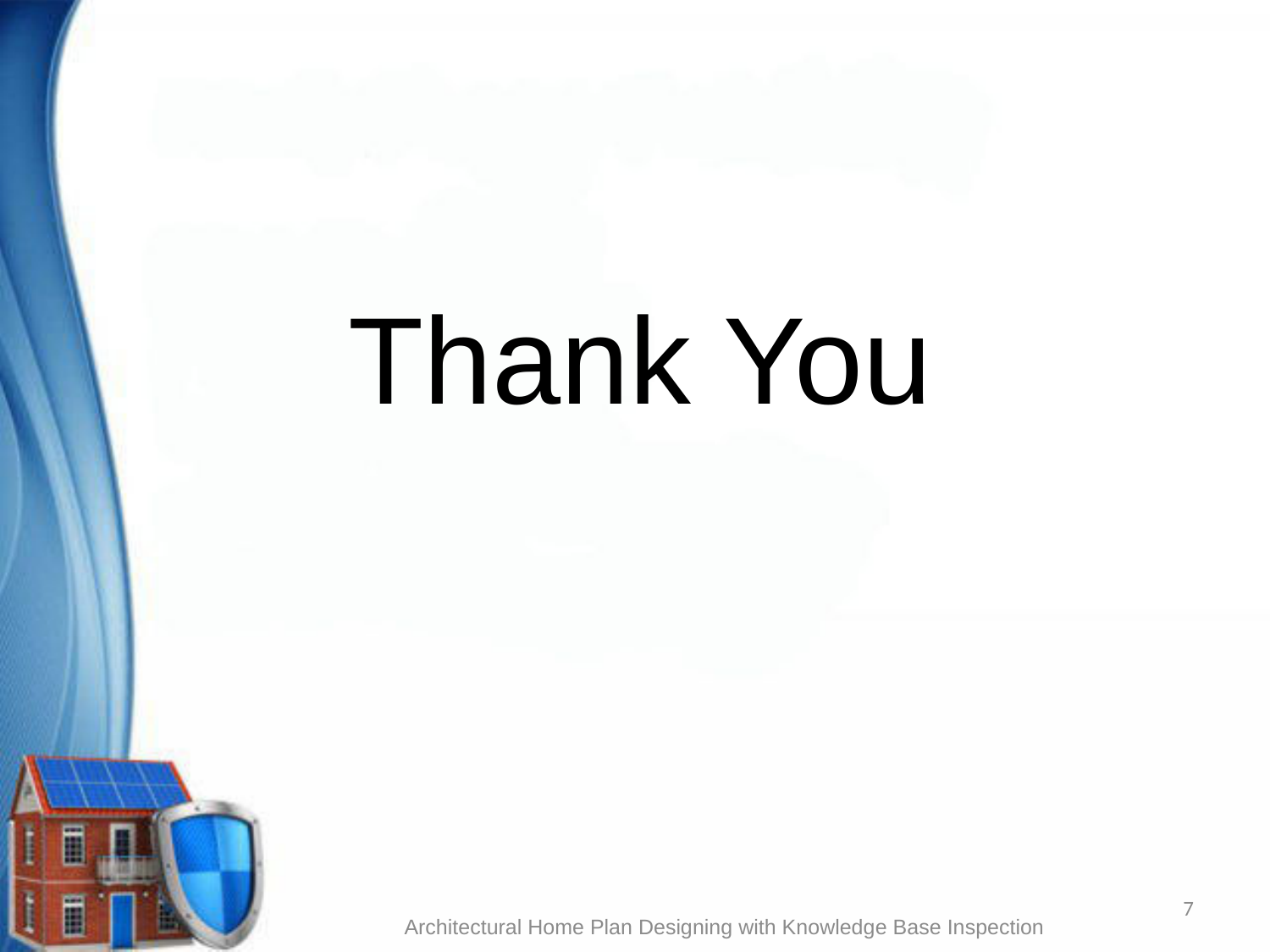

# Thank You
7
Architectural Home Plan Designing with Knowledge Base Inspection